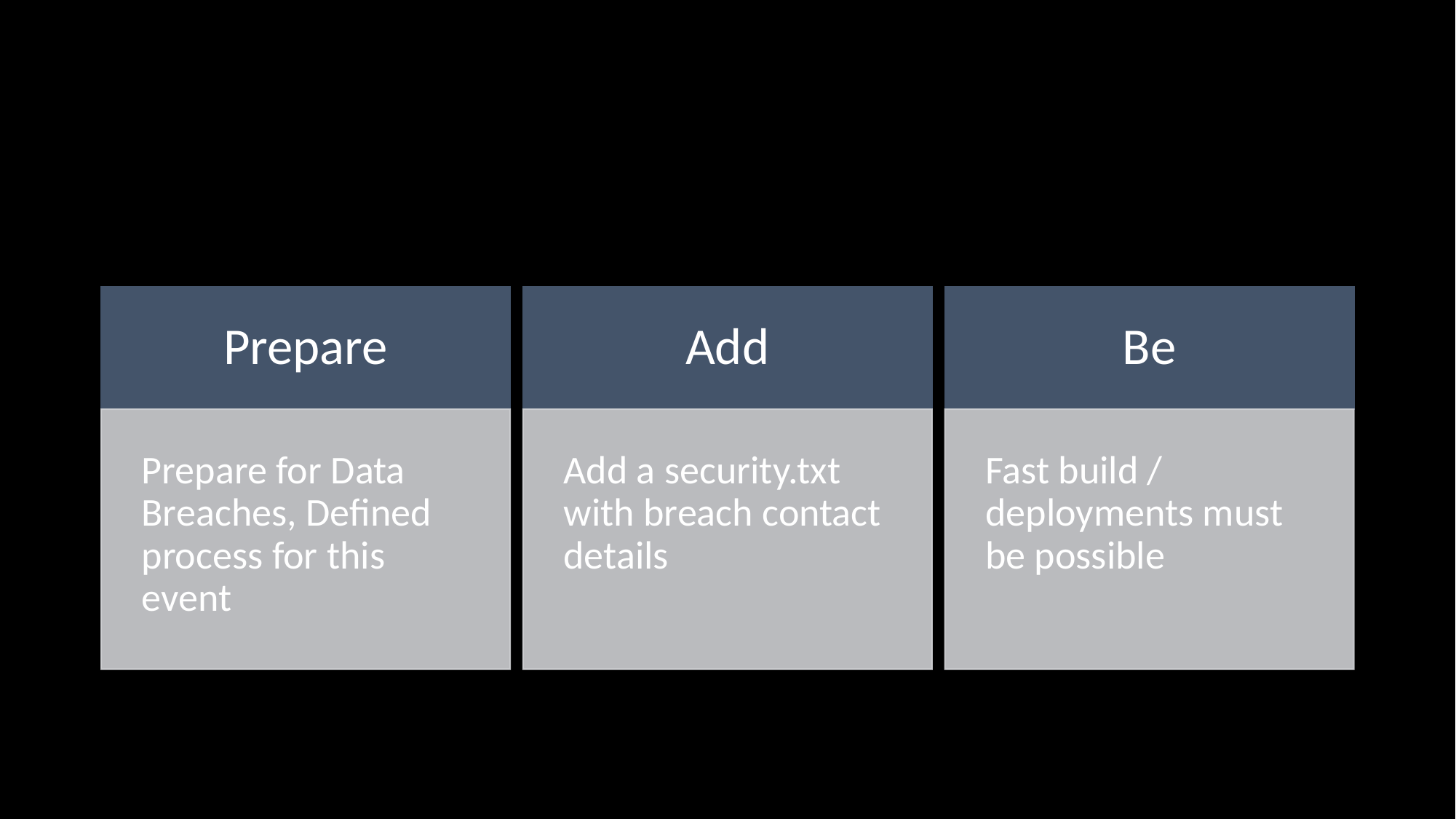

Prepare
Prepare for Data Breaches, Defined process for this event
Add
Add a security.txt with breach contact details
Be
Fast build / deployments must be possible